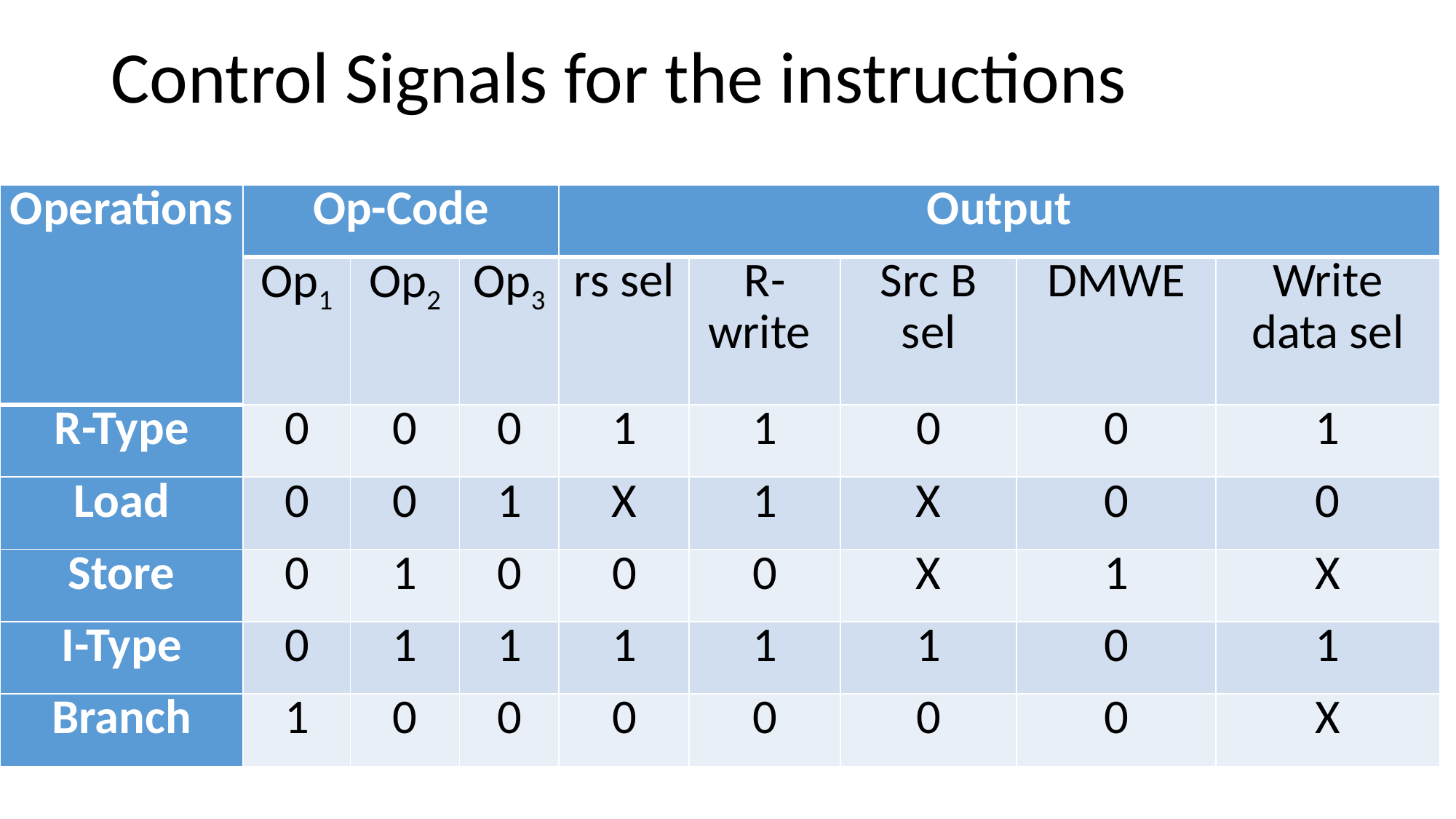

# Control Signals for the instructions
| Operations | Op-Code |  |  | Output |  |  |  |  |
| --- | --- | --- | --- | --- | --- | --- | --- | --- |
|  | Op1 | Op2 | Op3 | rs sel | R-write | Src B sel | DMWE | Write data sel |
| R-Type | 0 | 0 | 0 | 1 | 1 | 0 | 0 | 1 |
| Load | 0 | 0 | 1 | X | 1 | X | 0 | 0 |
| Store | 0 | 1 | 0 | 0 | 0 | X | 1 | X |
| I-Type | 0 | 1 | 1 | 1 | 1 | 1 | 0 | 1 |
| Branch | 1 | 0 | 0 | 0 | 0 | 0 | 0 | X |